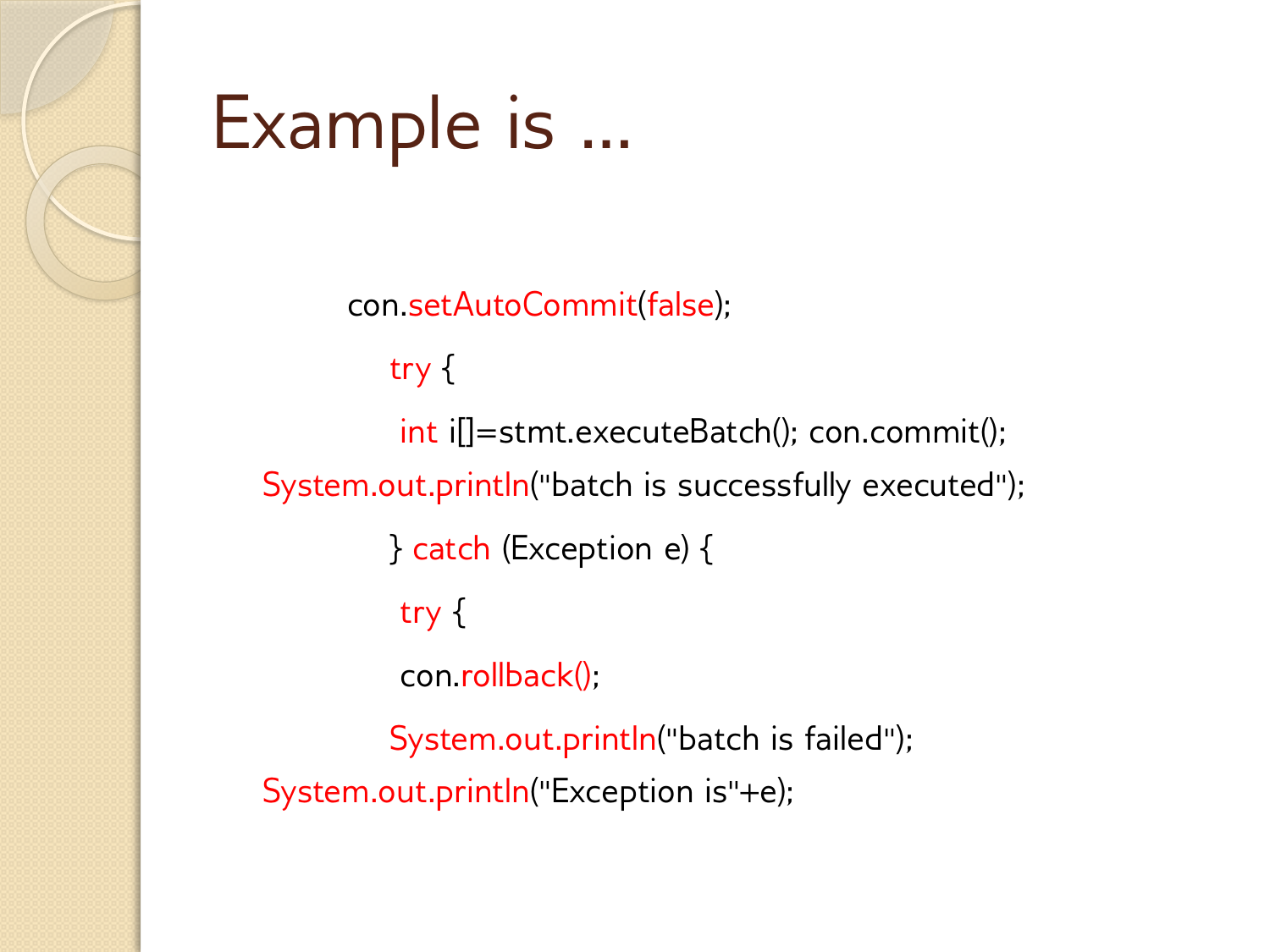

# Example is …

	        con.setAutoCommit(false);
		try {
		 int i[]=stmt.executeBatch(); con.commit(); 		System.out.println("batch is successfully executed");
		} catch (Exception e) {
		 try {
		 con.rollback();
		System.out.println("batch is failed"); 	System.out.println("Exception is"+e);